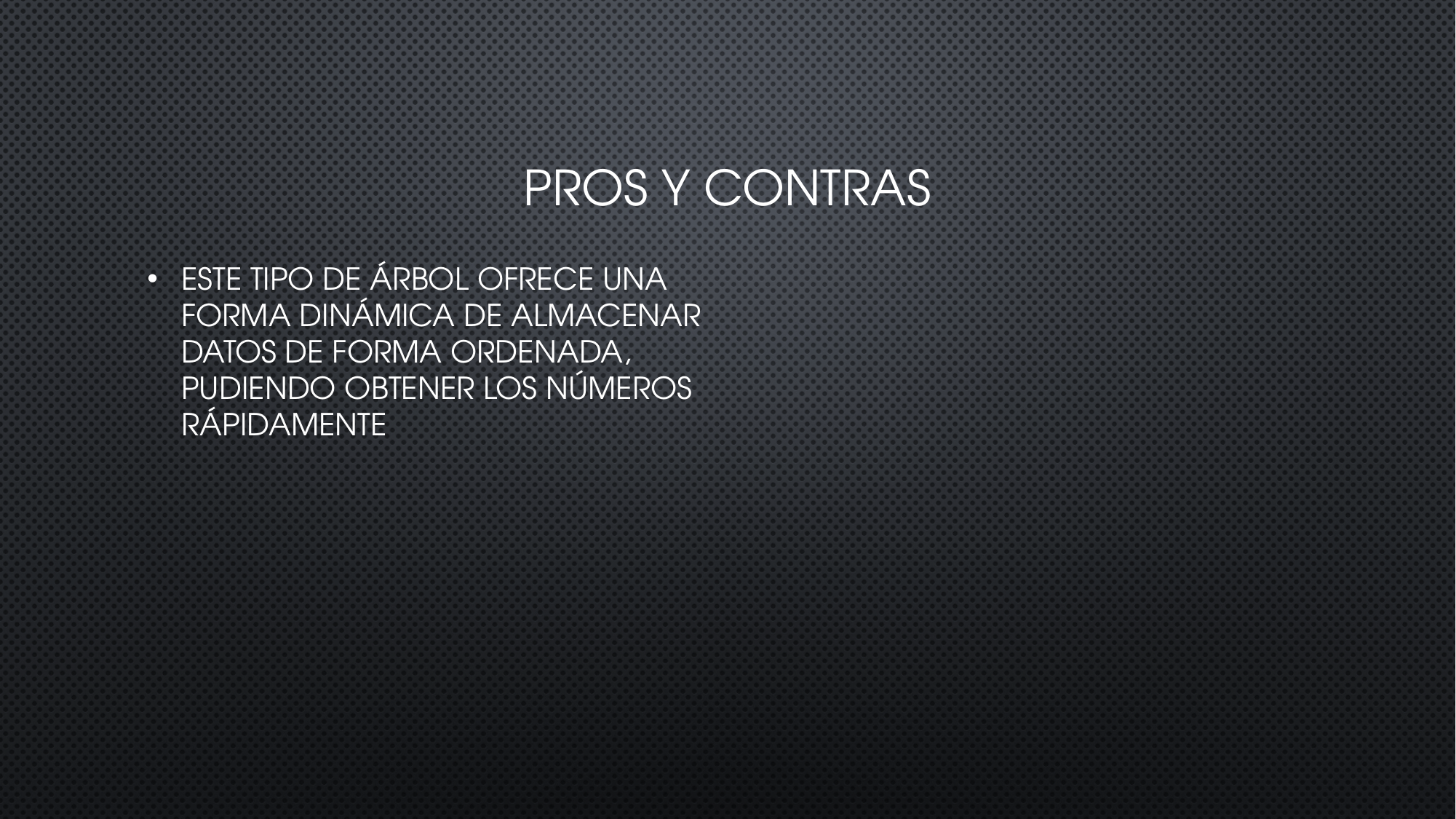

# Pros y contras
Este tipo de árbol ofrece una forma dinámica de almacenar datos de forma ordenada, pudiendo obtener los números rápidamente